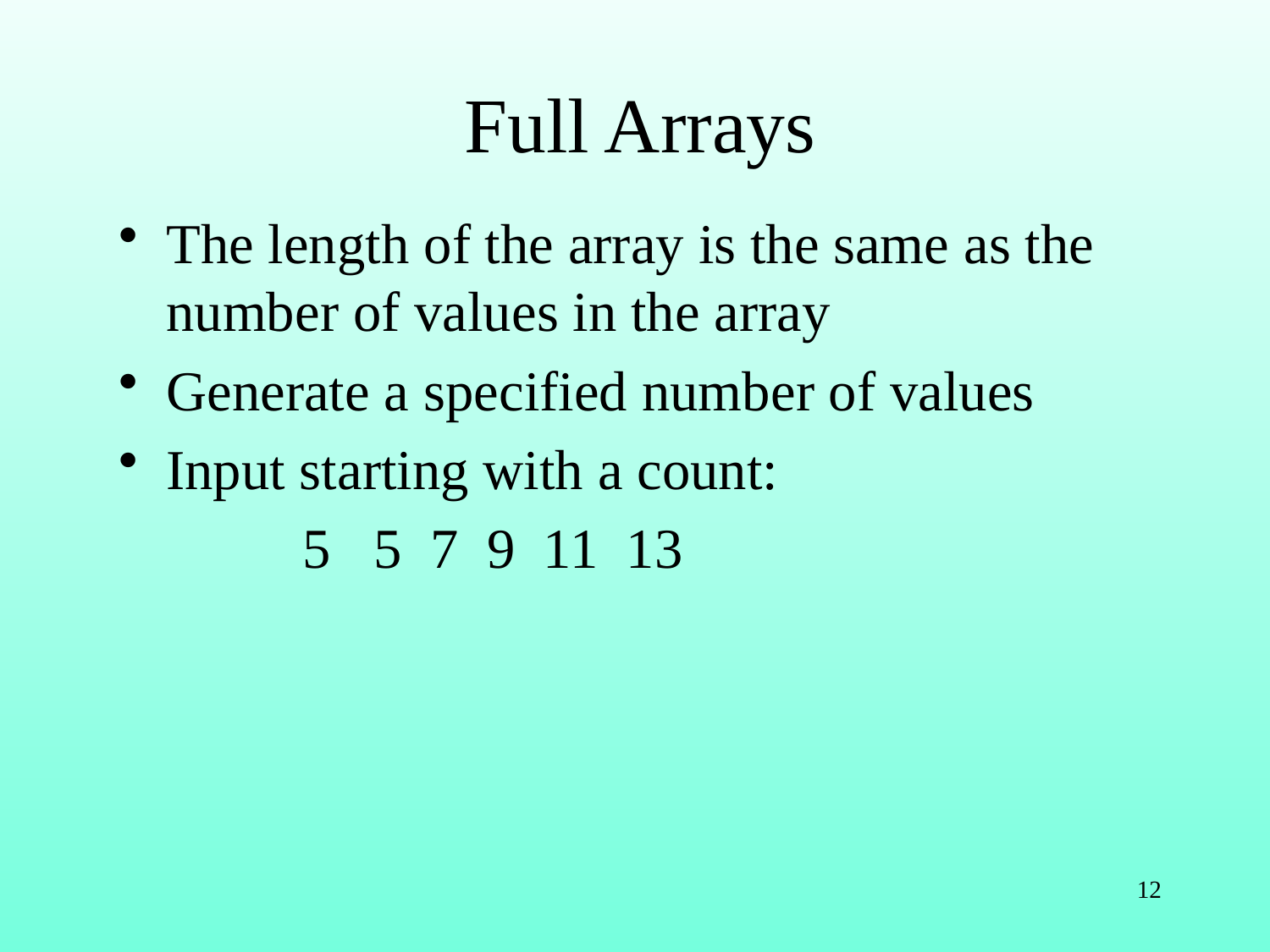

# Full Arrays
The length of the array is the same as the number of values in the array
Generate a specified number of values
Input starting with a count:
             5   5  7  9  11  13

12